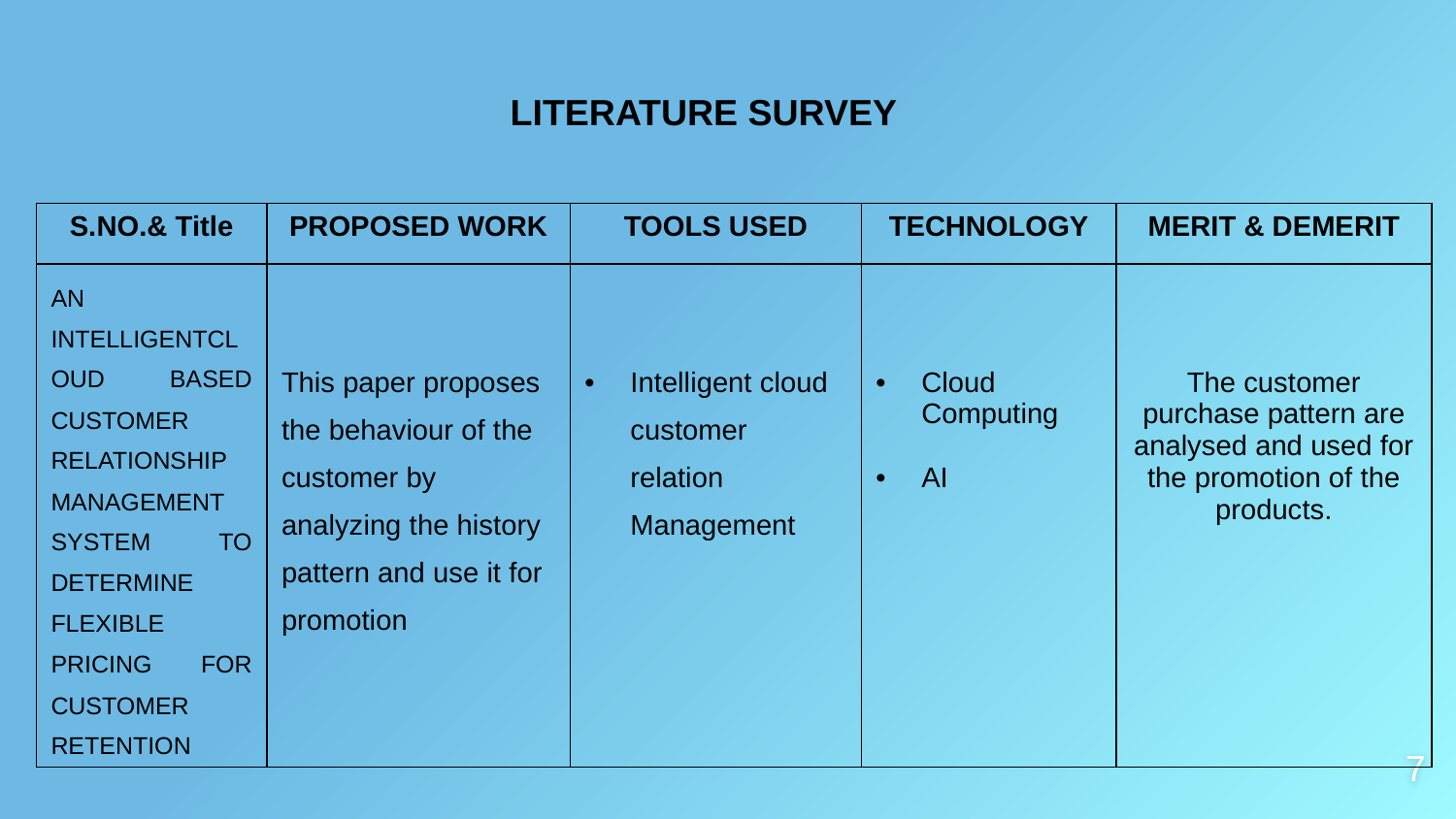

LITERATURE SURVEY
| S.NO.& Title | PROPOSED WORK | TOOLS USED | TECHNOLOGY | MERIT & DEMERIT |
| --- | --- | --- | --- | --- |
| AN INTELLIGENTCLOUD BASED CUSTOMER RELATIONSHIP MANAGEMENT SYSTEM TO DETERMINE FLEXIBLE PRICING FOR CUSTOMER RETENTION | This paper proposes the behaviour of the customer by analyzing the history pattern and use it for promotion | Intelligent cloud customer relation Management | Cloud Computing AI | The customer purchase pattern are analysed and used for the promotion of the products. |
7